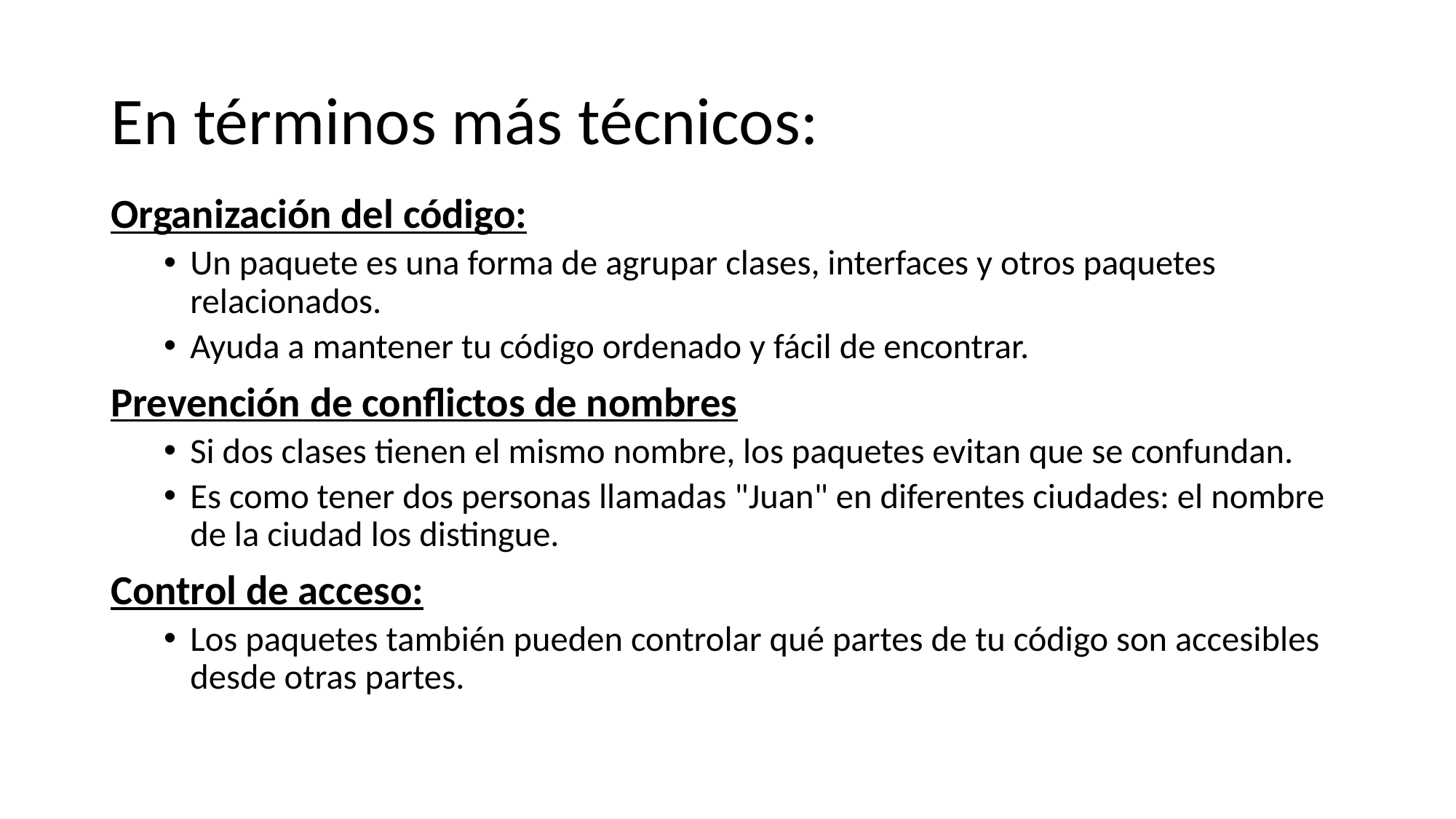

# En términos más técnicos:
Organización del código:
Un paquete es una forma de agrupar clases, interfaces y otros paquetes relacionados.
Ayuda a mantener tu código ordenado y fácil de encontrar.
Prevención de conflictos de nombres
Si dos clases tienen el mismo nombre, los paquetes evitan que se confundan.
Es como tener dos personas llamadas "Juan" en diferentes ciudades: el nombre de la ciudad los distingue.
Control de acceso:
Los paquetes también pueden controlar qué partes de tu código son accesibles desde otras partes.